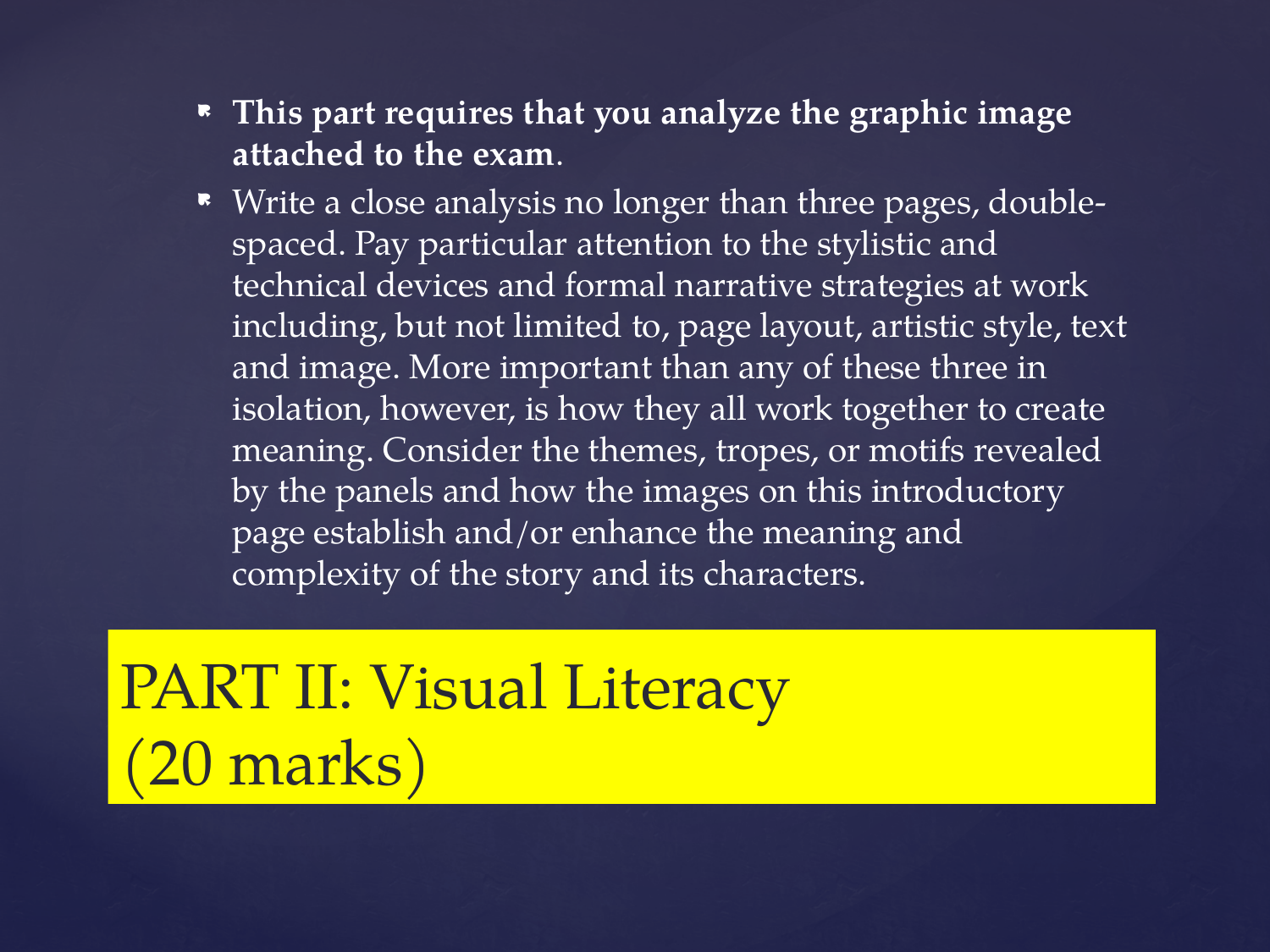

This part requires that you analyze the graphic image attached to the exam.
Write a close analysis no longer than three pages, double-spaced. Pay particular attention to the stylistic and technical devices and formal narrative strategies at work including, but not limited to, page layout, artistic style, text and image. More important than any of these three in isolation, however, is how they all work together to create meaning. Consider the themes, tropes, or motifs revealed by the panels and how the images on this introductory page establish and/or enhance the meaning and complexity of the story and its characters.

# PART II: Visual Literacy (20 marks)